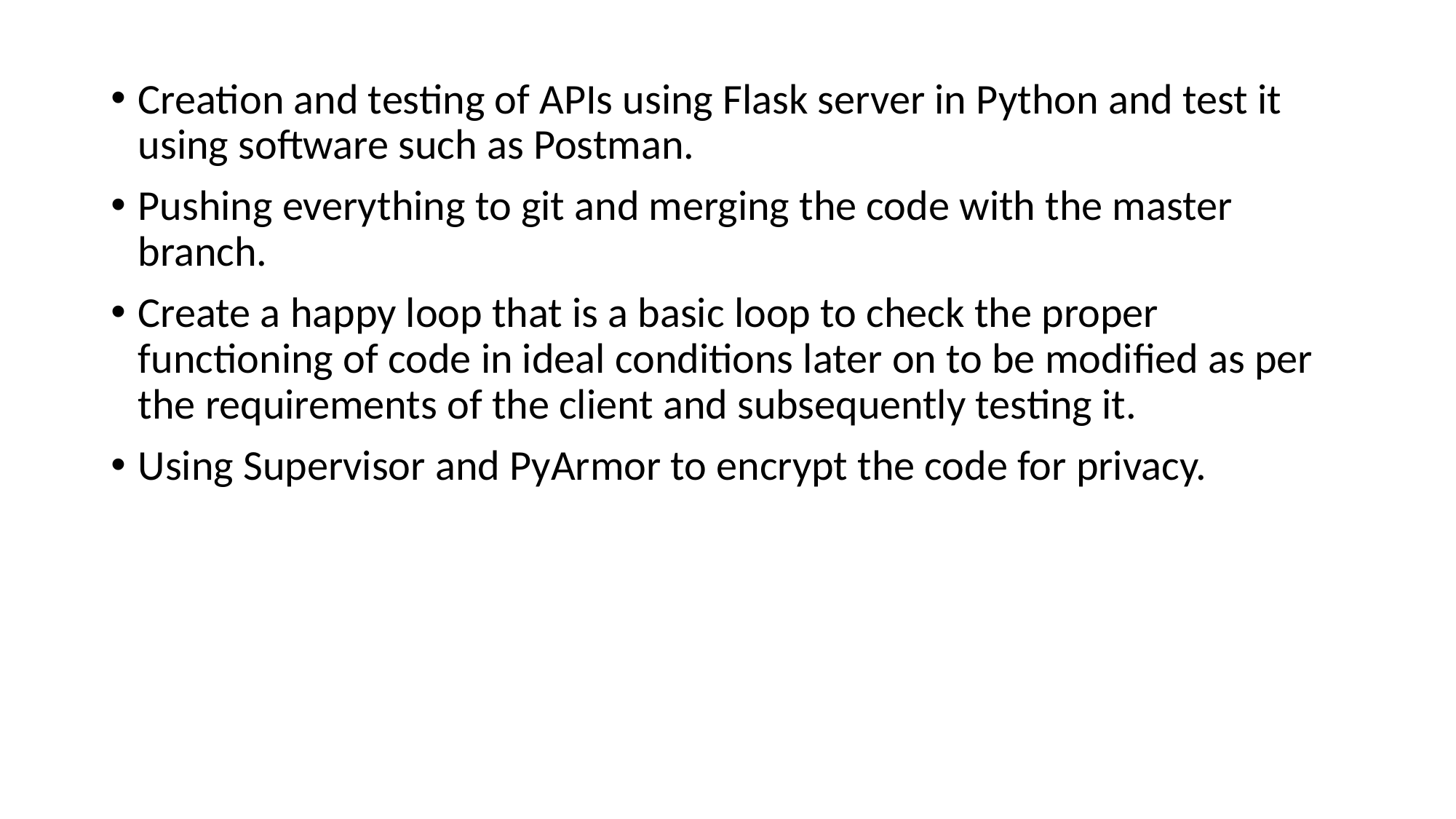

Creation and testing of APIs using Flask server in Python and test it using software such as Postman.
Pushing everything to git and merging the code with the master branch.
Create a happy loop that is a basic loop to check the proper functioning of code in ideal conditions later on to be modified as per the requirements of the client and subsequently testing it.
Using Supervisor and PyArmor to encrypt the code for privacy.